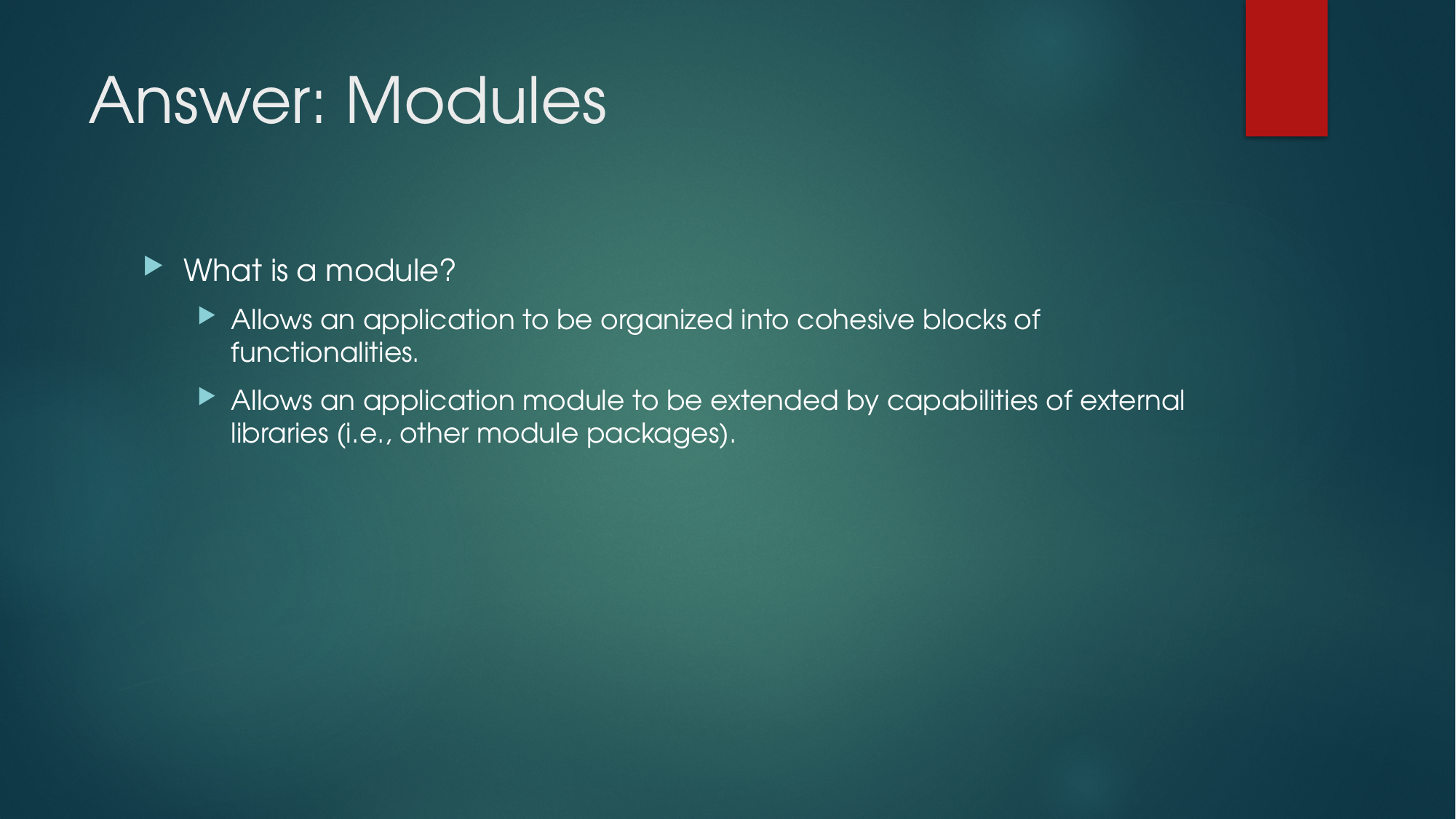

# Answer: Modules
What is a module?
Allows an application to be organized into cohesive blocks of functionalities.
Allows an application module to be extended by capabilities of external libraries (i.e., other module packages).